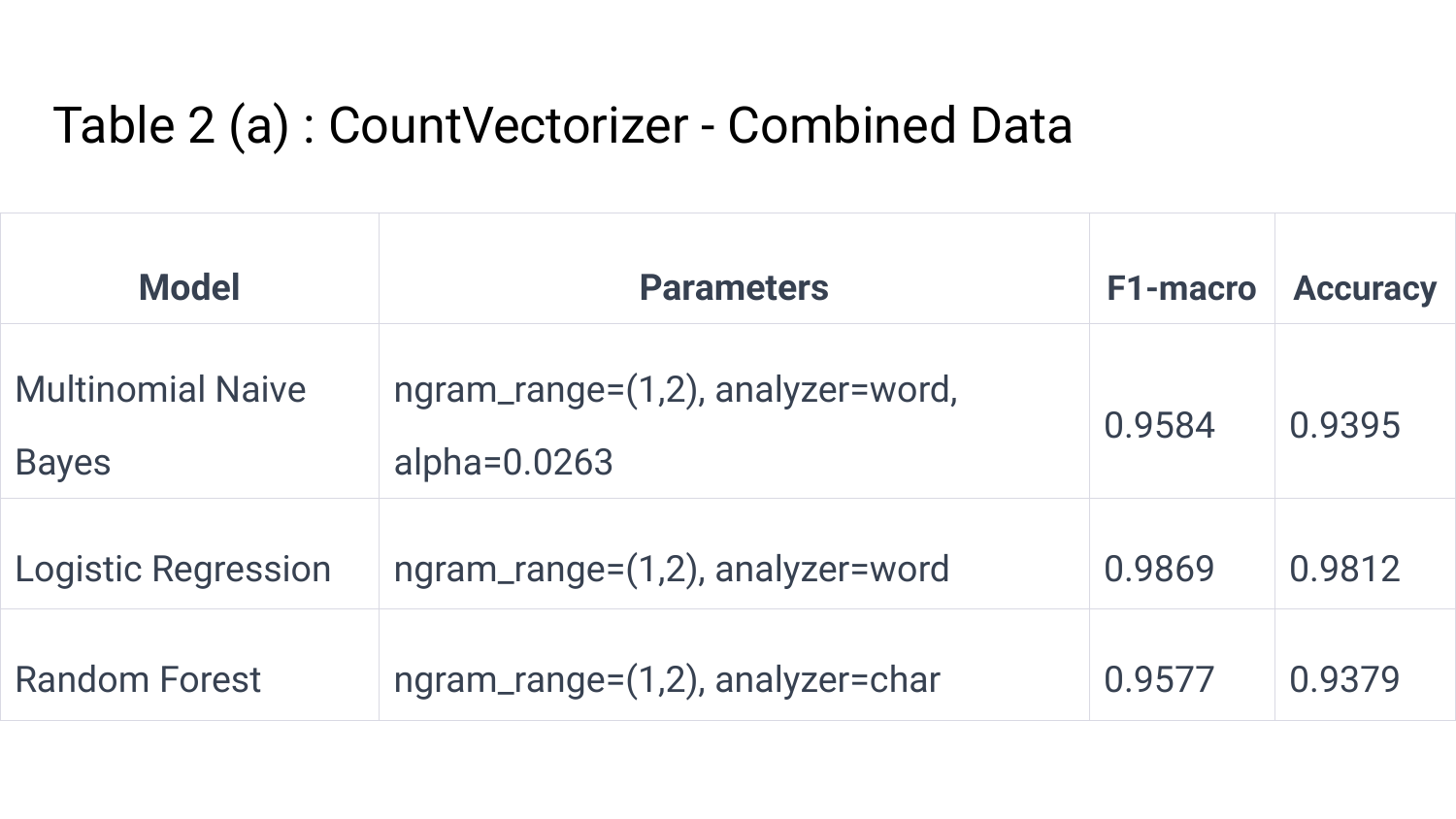

Table 2 (a) : CountVectorizer - Combined Data
| Model | Parameters | F1-macro | Accuracy |
| --- | --- | --- | --- |
| Multinomial Naive Bayes | ngram\_range=(1,2), analyzer=word, alpha=0.0263 | 0.9584 | 0.9395 |
| Logistic Regression | ngram\_range=(1,2), analyzer=word | 0.9869 | 0.9812 |
| Random Forest | ngram\_range=(1,2), analyzer=char | 0.9577 | 0.9379 |